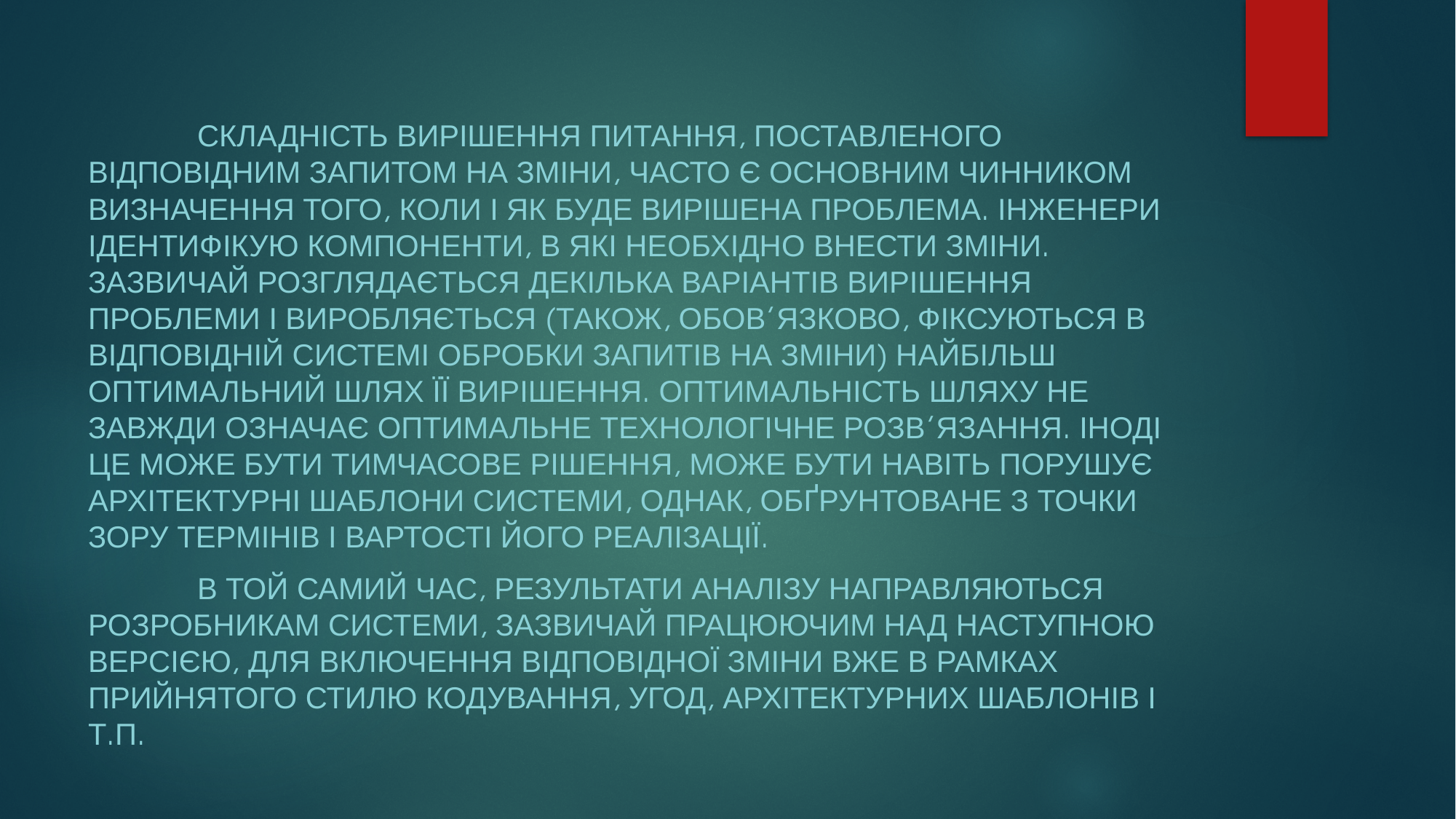

Складність вирішення питання, поставленого відповідним запитом на зміни, часто є основним чинником визначення того, коли і як буде вирішена проблема. Інженери ідентифікую компоненти, в які необхідно внести зміни. Зазвичай розглядається декілька варіантів вирішення проблеми і виробляється (також, обов’язково, фіксуються в відповідній системі обробки запитів на зміни) найбільш оптимальний шлях її вирішення. Оптимальність шляху не завжди означає оптимальне технологічне розв’язання. Іноді це може бути тимчасове рішення, може бути навіть порушує архітектурні шаблони системи, однак, обґрунтоване з точки зору термінів і вартості його реалізації.
	В той самий час, результати аналізу направляються розробникам системи, зазвичай працюючим над наступною версією, для включення відповідної зміни вже в рамках прийнятого стилю кодування, угод, архітектурних шаблонів і т.п.